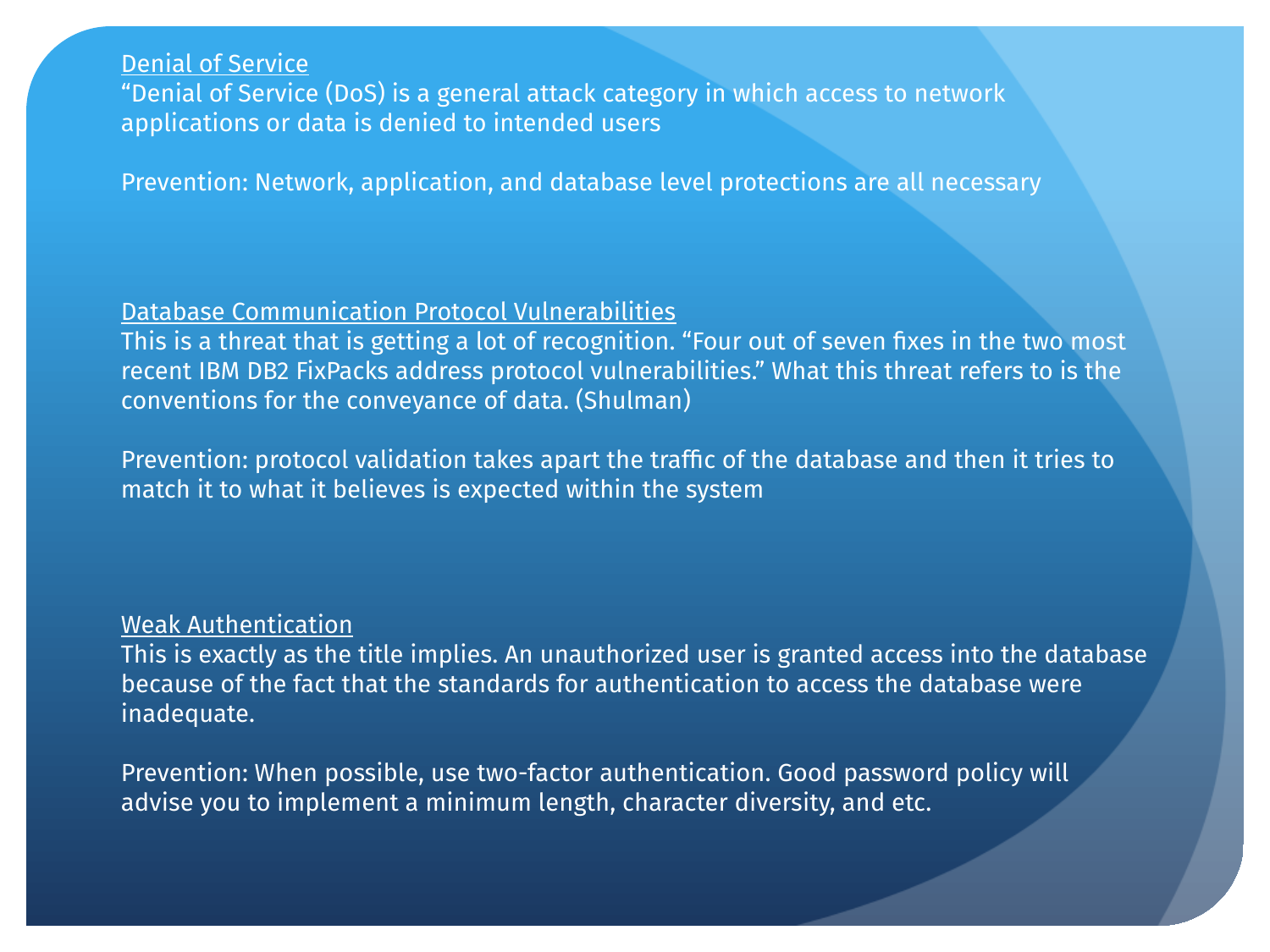

Denial of Service
“Denial of Service (DoS) is a general attack category in which access to network applications or data is denied to intended users

Prevention: Network, application, and database level protections are all necessary
Database Communication Protocol Vulnerabilities
This is a threat that is getting a lot of recognition. “Four out of seven fixes in the two most recent IBM DB2 FixPacks address protocol vulnerabilities.” What this threat refers to is the conventions for the conveyance of data. (Shulman)

Prevention: protocol validation takes apart the traffic of the database and then it tries to match it to what it believes is expected within the system

# Weak Authentication This is exactly as the title implies. An unauthorized user is granted access into the database because of the fact that the standards for authentication to access the database were inadequate. Prevention: When possible, use two-factor authentication. Good password policy will advise you to implement a minimum length, character diversity, and etc.